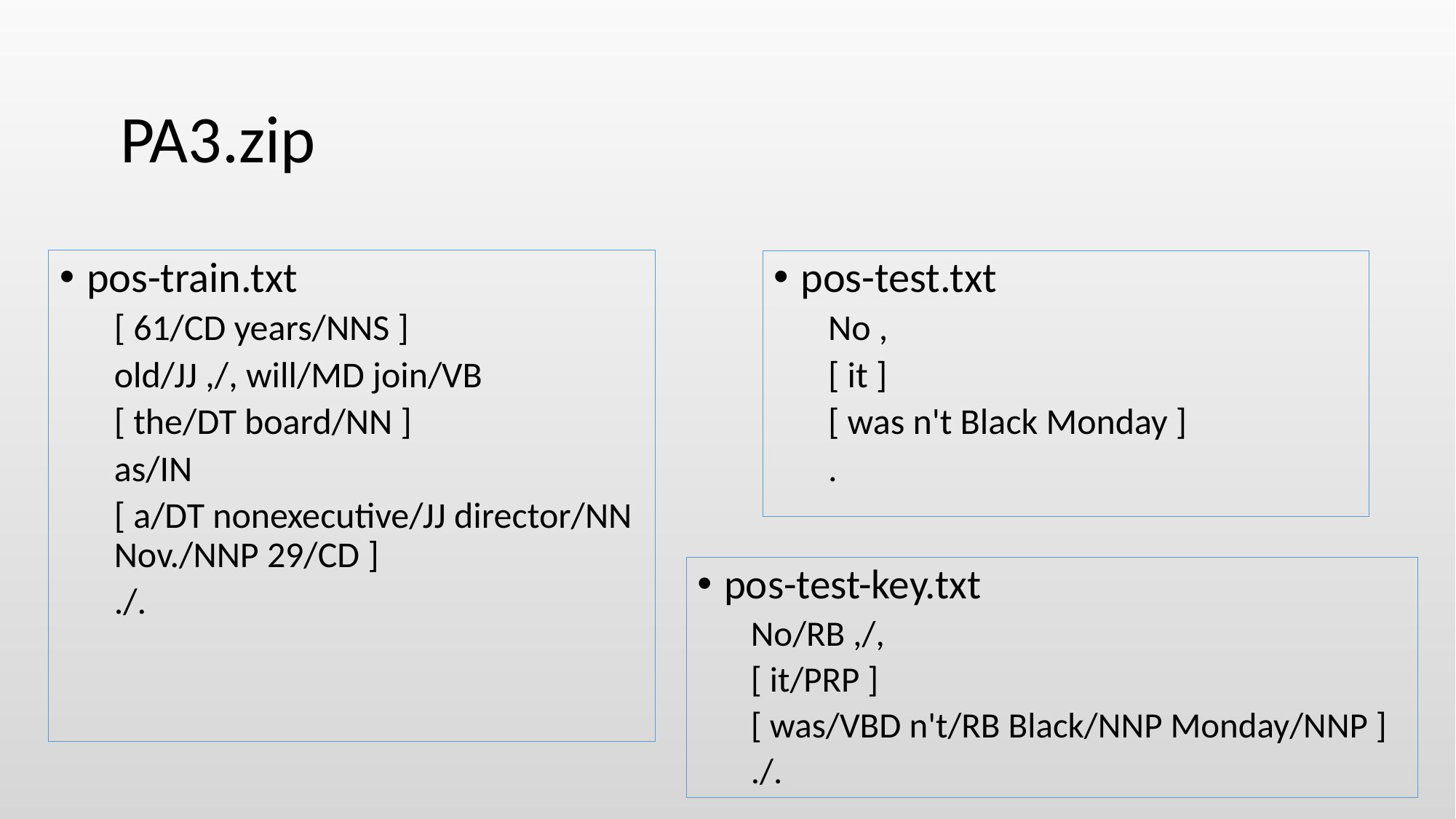

# PA3.zip
pos-train.txt
[ 61/CD years/NNS ]
old/JJ ,/, will/MD join/VB
[ the/DT board/NN ]
as/IN
[ a/DT nonexecutive/JJ director/NN Nov./NNP 29/CD ]
./.

pos-test.txt
No ,
[ it ]
[ was n't Black Monday ]
.

pos-test-key.txt
No/RB ,/,
[ it/PRP ]
[ was/VBD n't/RB Black/NNP Monday/NNP ]
./.